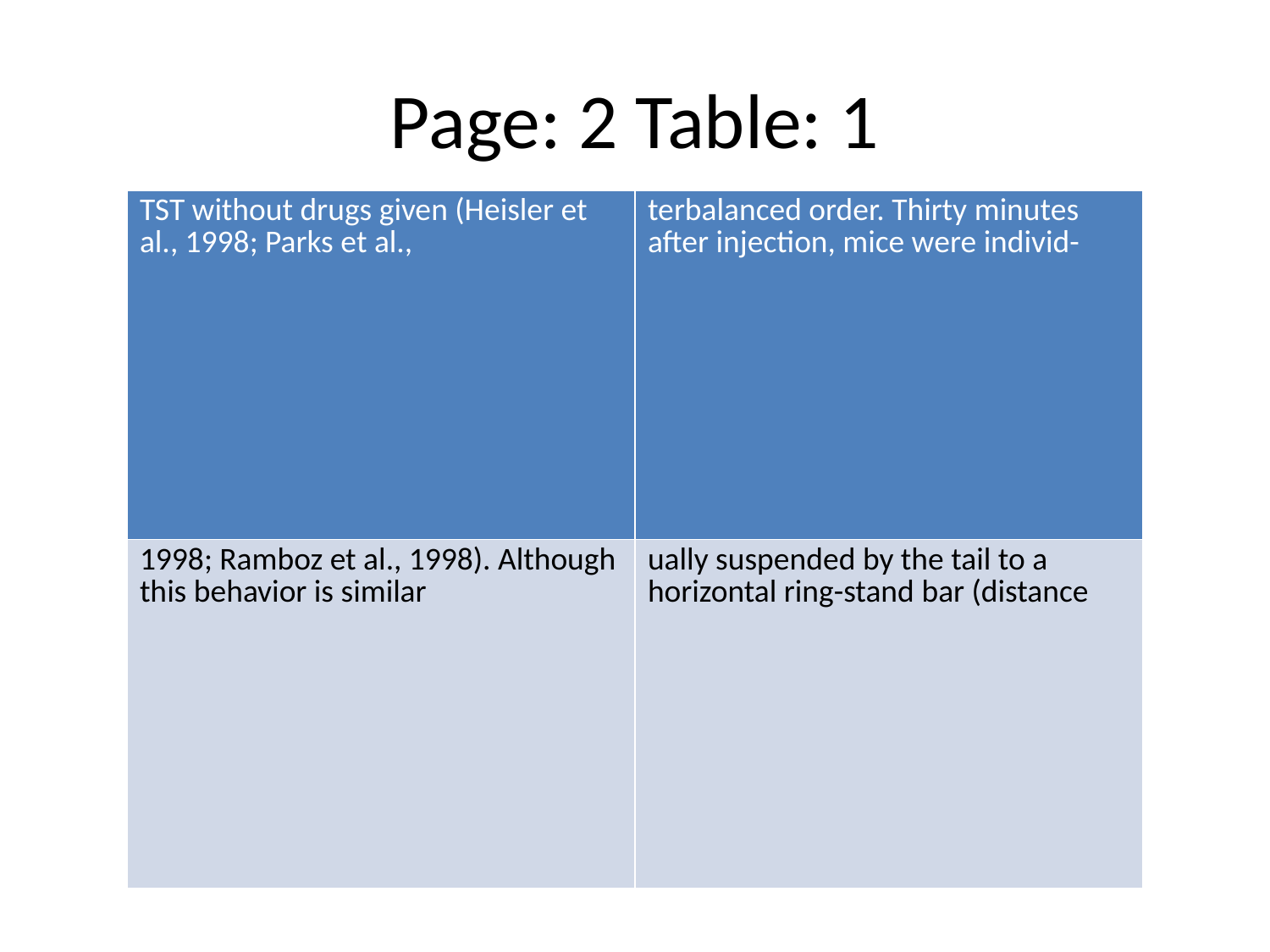

# Page: 2 Table: 1
| TST without drugs given (Heisler et al., 1998; Parks et al., | terbalanced order. Thirty minutes after injection, mice were individ- |
| --- | --- |
| 1998; Ramboz et al., 1998). Although this behavior is similar | ually suspended by the tail to a horizontal ring-stand bar (distance |